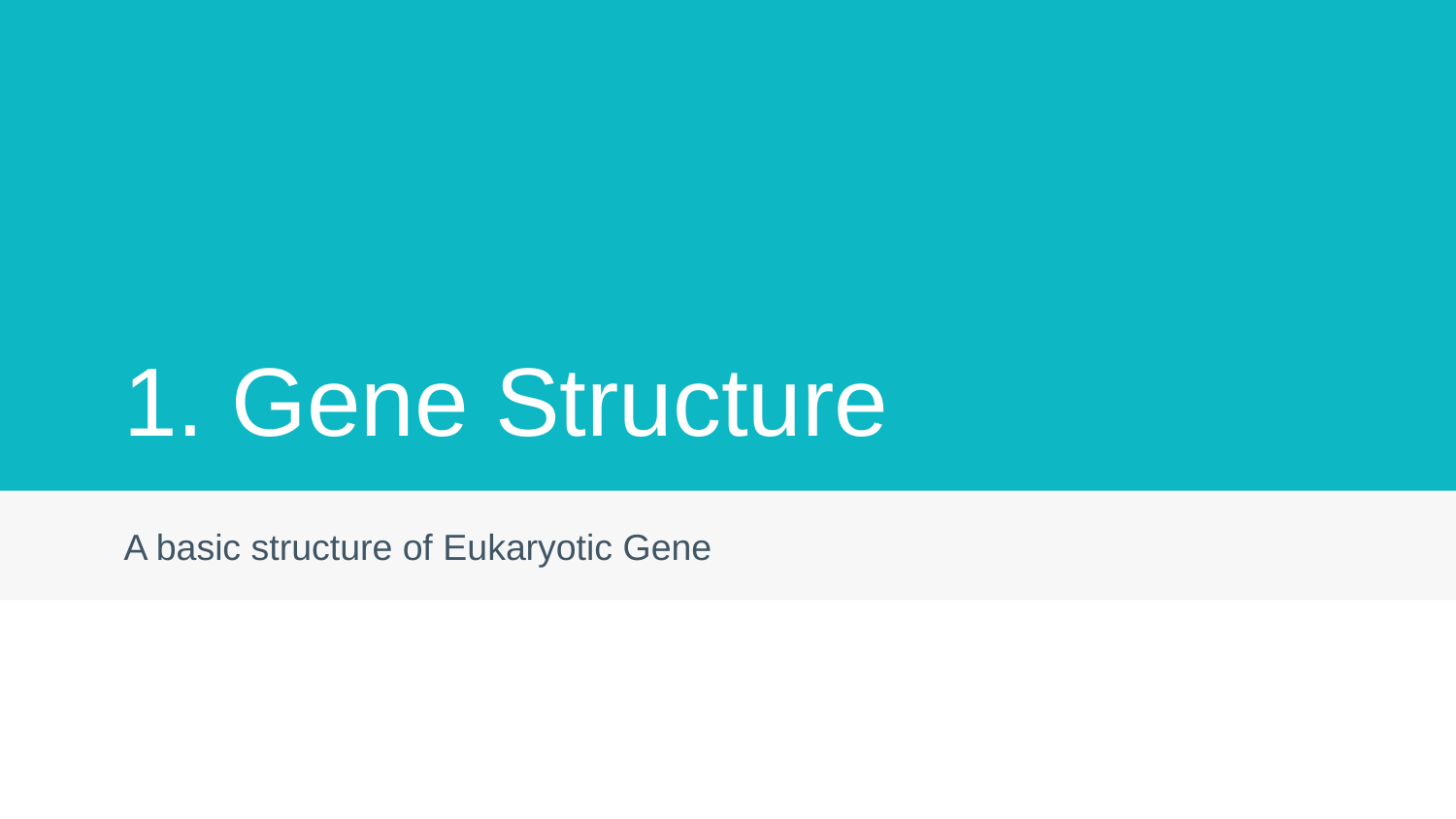

# 1. Gene Structure
A basic structure of Eukaryotic Gene